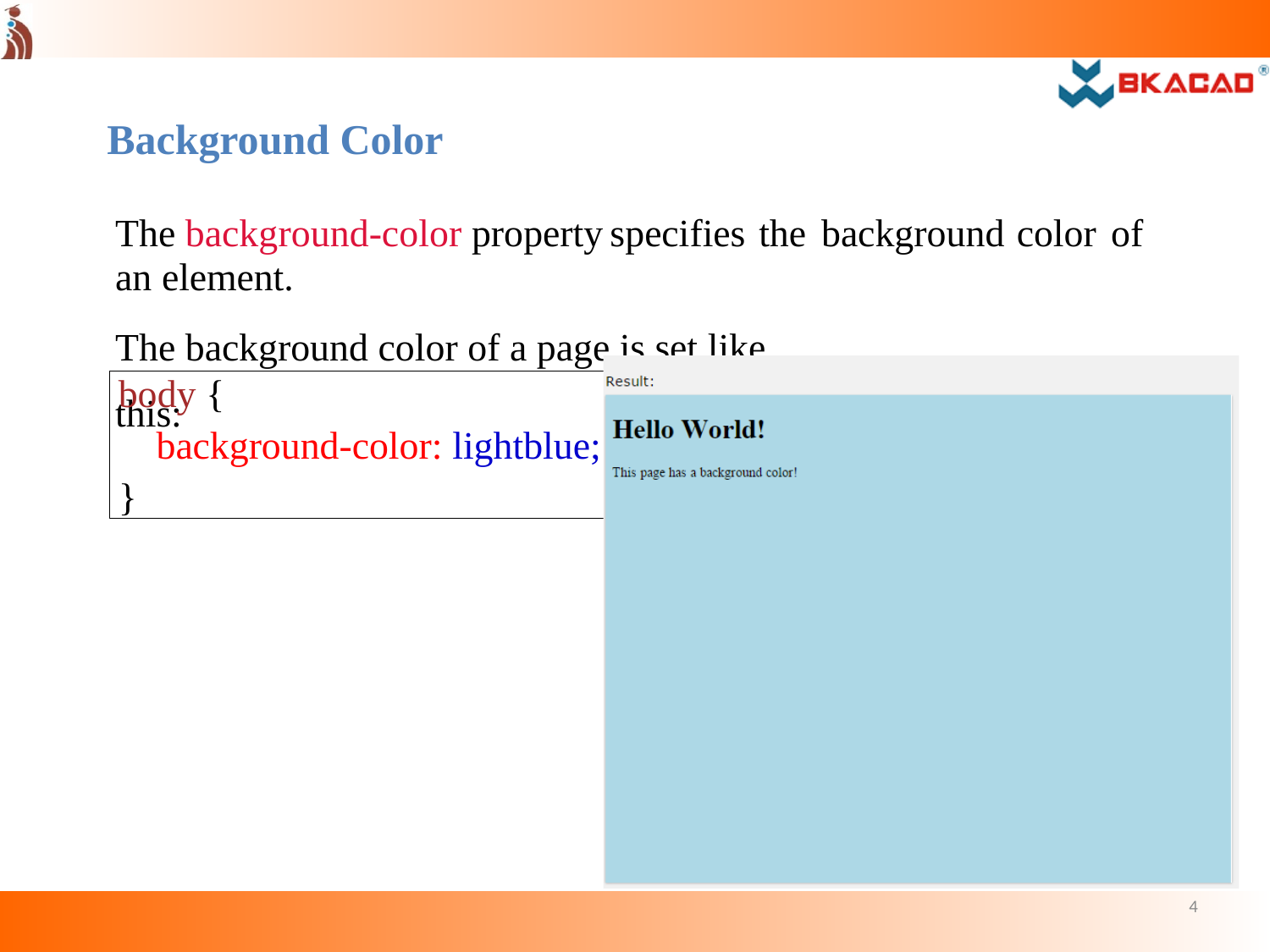

Background Color
The background-color property	specifies	the	background	color	of  an element.
The background color of a page is set like this:

body {
background-color: lightblue;
}
4